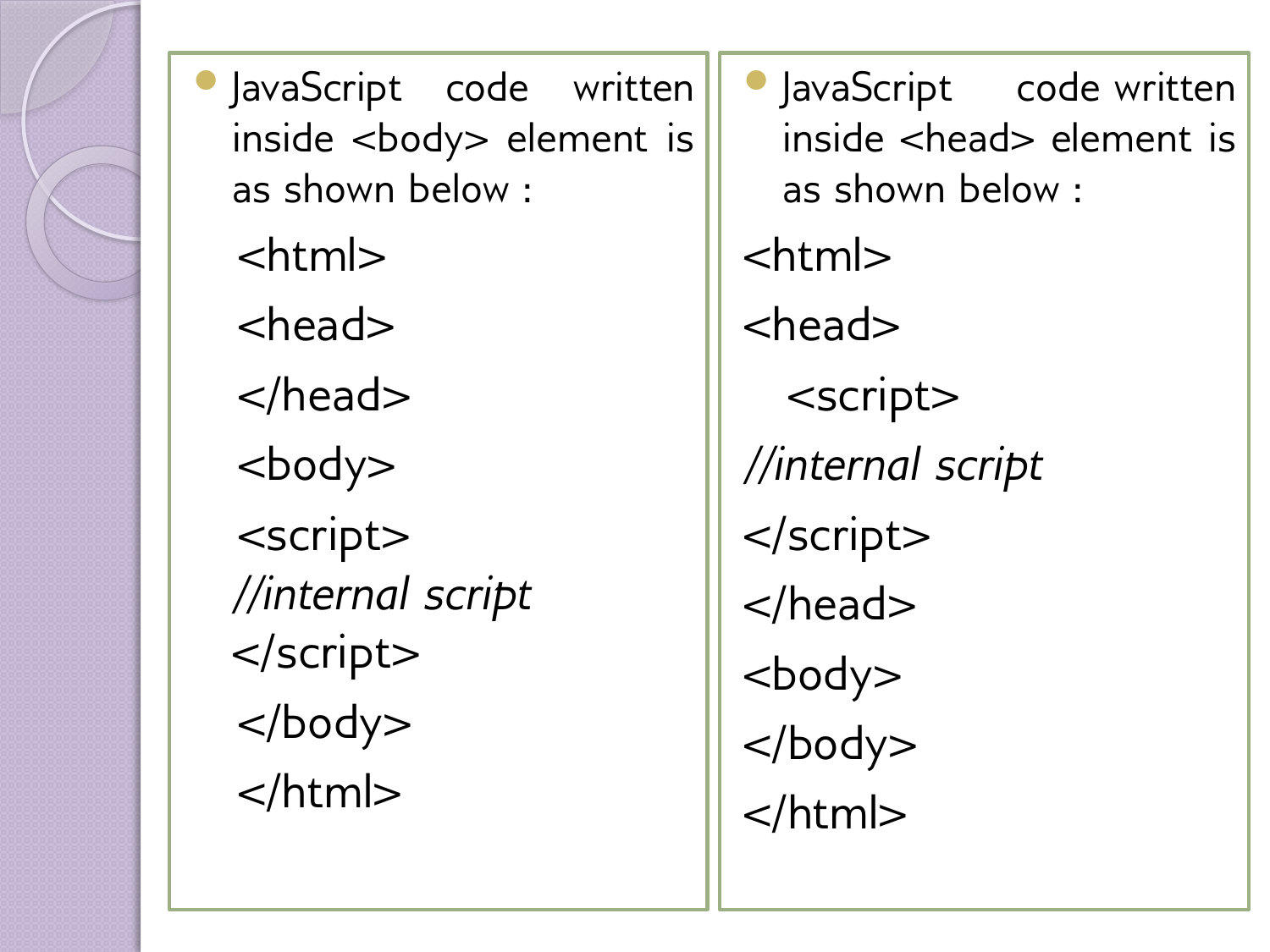

JavaScript code written inside <body> element is as shown below :
<html>
<head>
</head>
<body>
<script>             //internal script         </script>
</body>
</html>

JavaScript code written inside <head> element is as shown below :
<html>
<head>
   <script>
//internal script
</script>
</head>
<body>
</body>
</html>